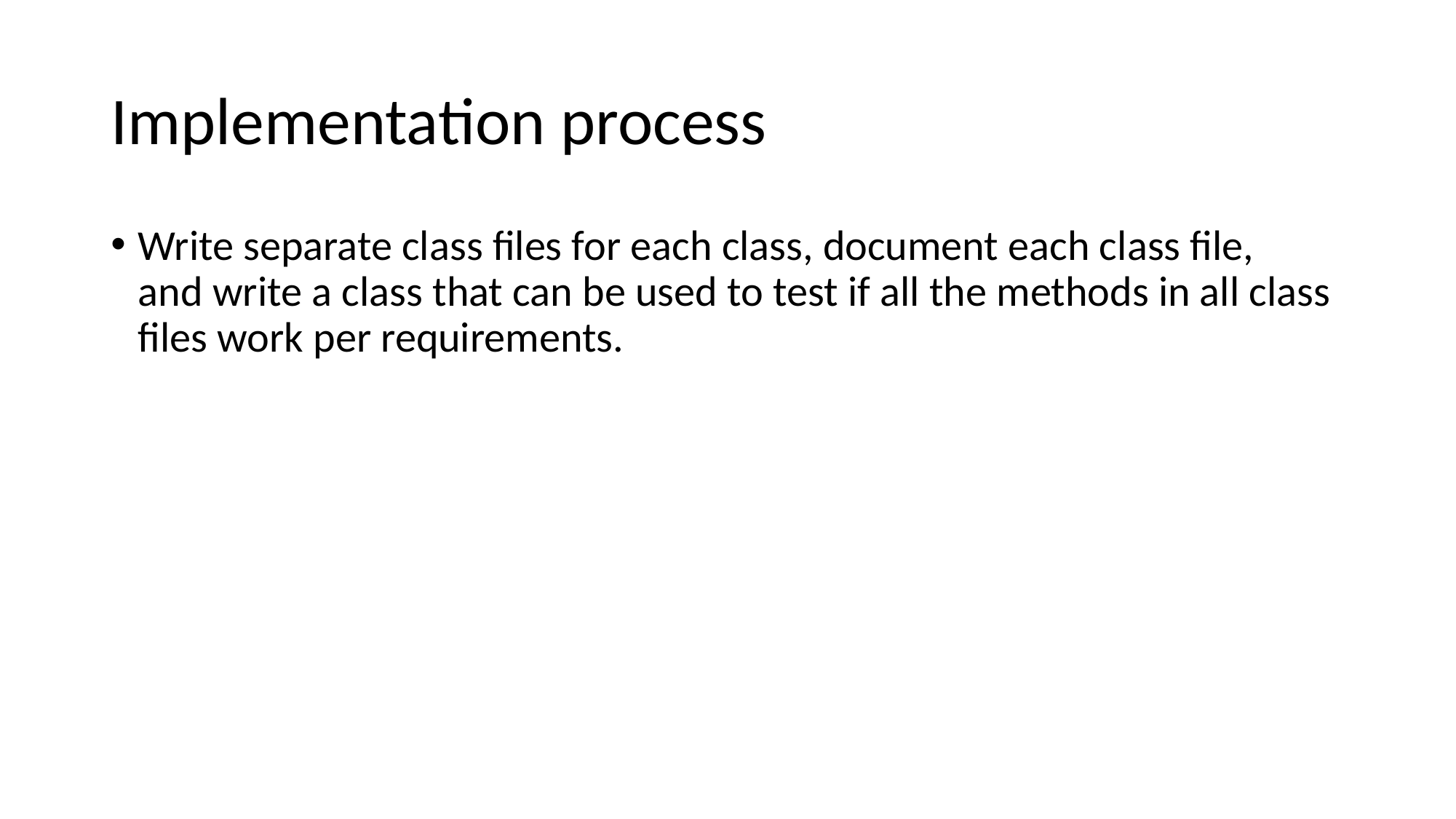

# Implementation process
Write separate class files for each class, document each class file,
and write a class that can be used to test if all the methods in all class files work per requirements.